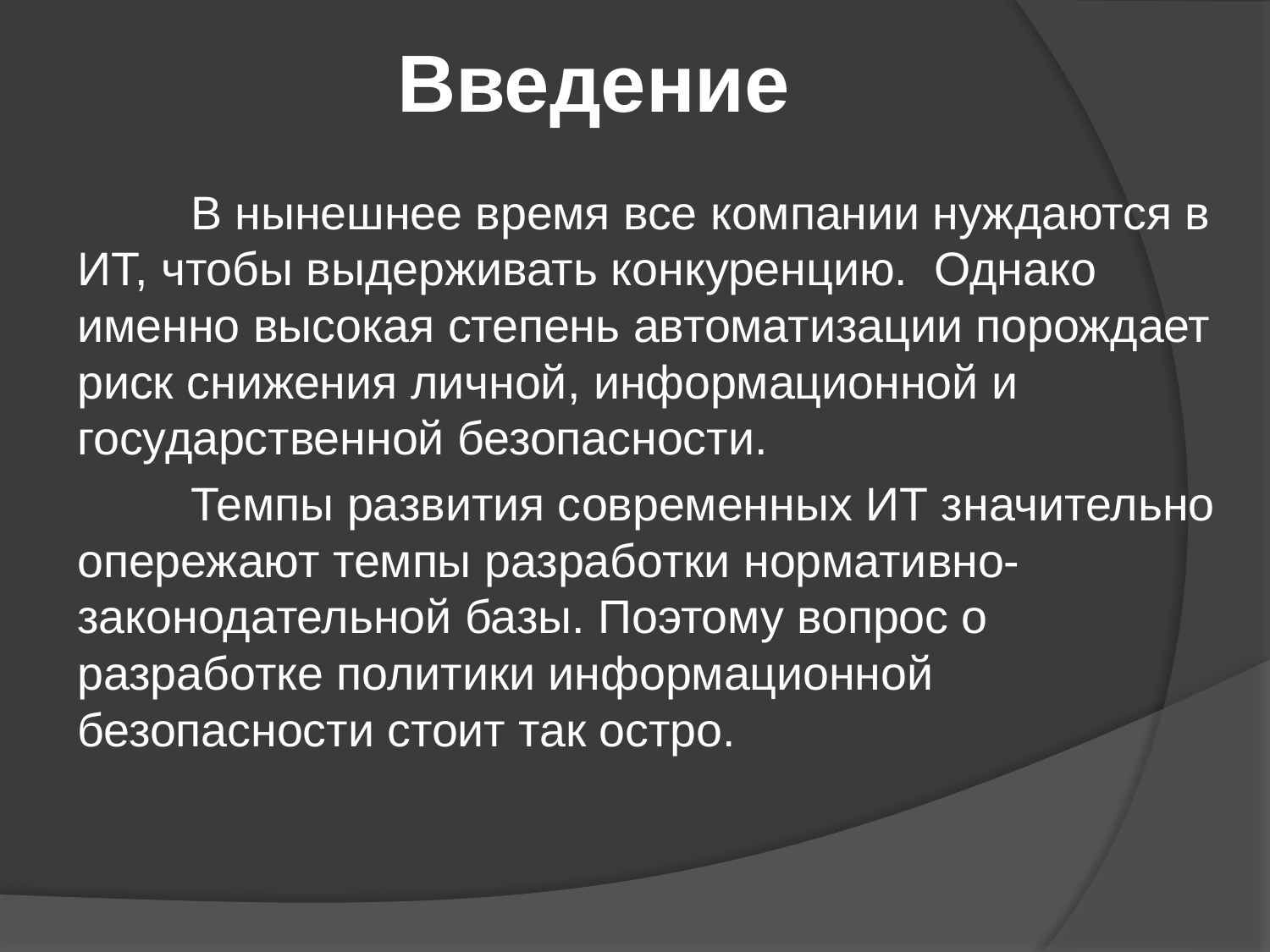

# Введение
	В нынешнее время все компании нуждаются в ИТ, чтобы выдерживать конкуренцию.  Однако именно высокая степень автоматизации порождает риск снижения личной, информационной и государственной безопасности.
	Темпы развития современных ИТ значительно опережают темпы разработки нормативно-законодательной базы. Поэтому вопрос о разработке политики информационной безопасности стоит так остро.